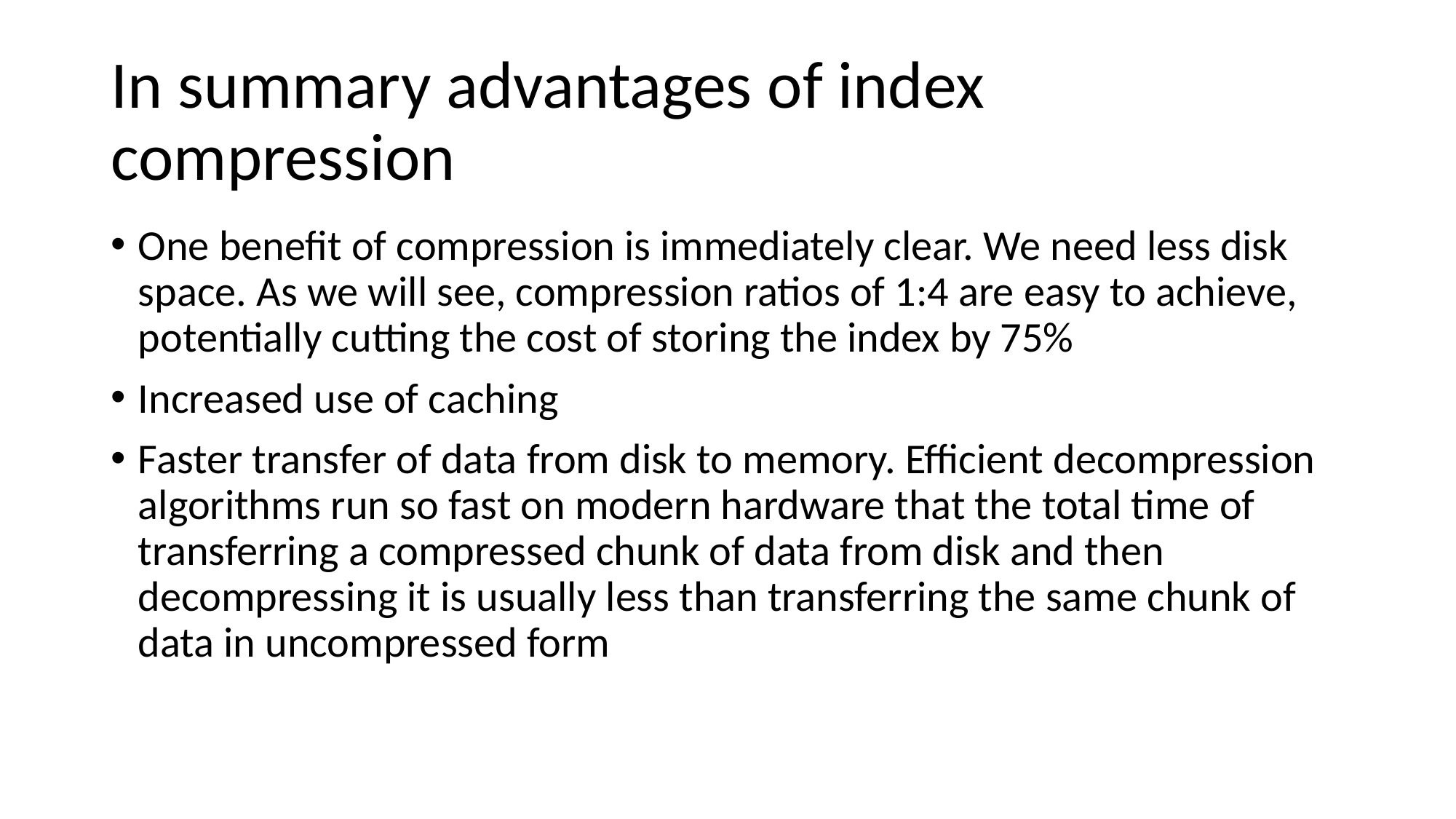

# In summary advantages of index compression
One benefit of compression is immediately clear. We need less disk space. As we will see, compression ratios of 1:4 are easy to achieve, potentially cutting the cost of storing the index by 75%
Increased use of caching
Faster transfer of data from disk to memory. Efficient decompression algorithms run so fast on modern hardware that the total time of transferring a compressed chunk of data from disk and then decompressing it is usually less than transferring the same chunk of data in uncompressed form